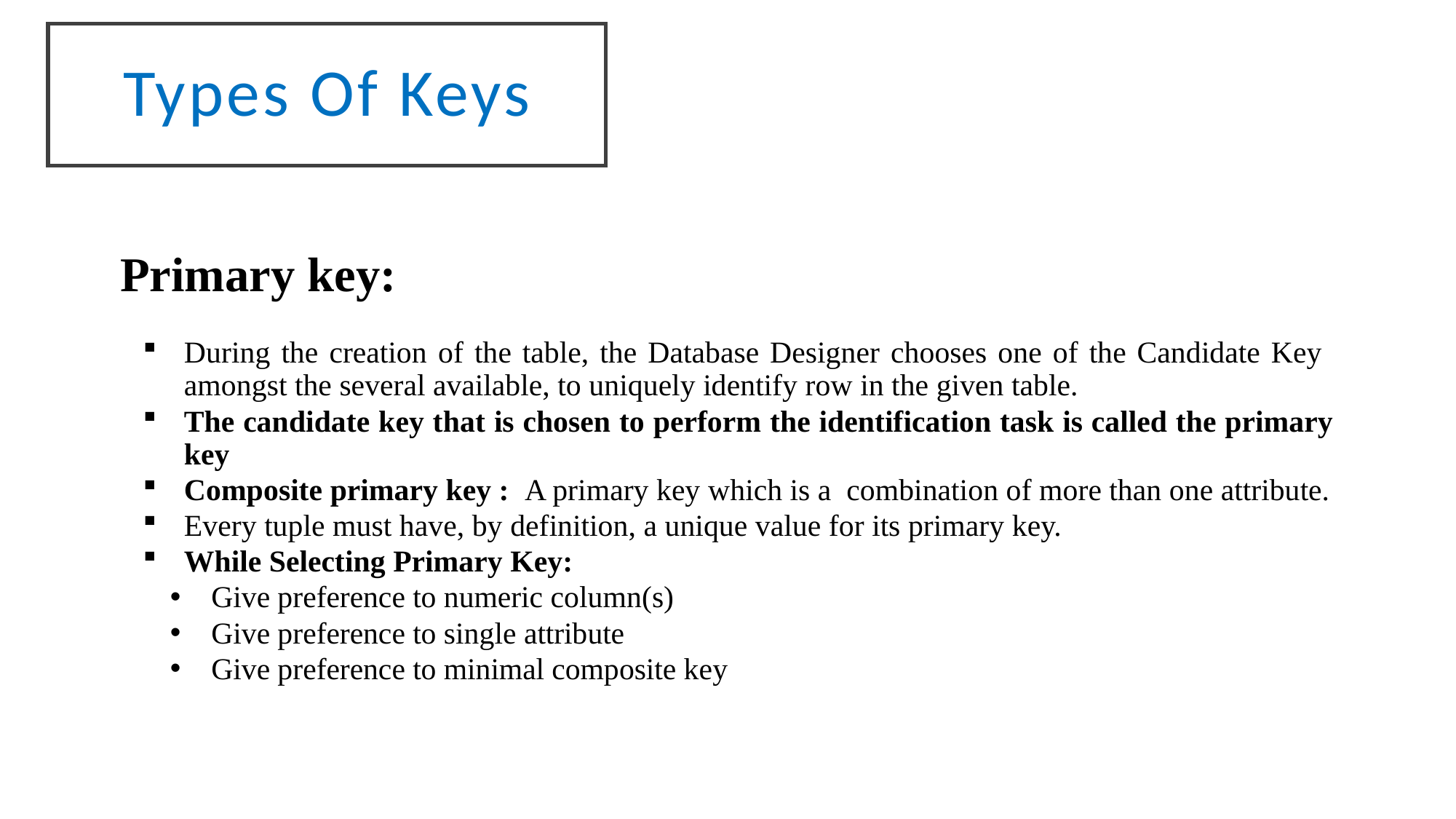

Types Of Keys
Primary key:

During the creation of the table, the Database Designer chooses one of the Candidate Key  amongst the several available, to uniquely identify row in the given table.
The candidate key that is chosen to perform the identification task is called the primary key
Composite primary key :  A primary key which is a  combination of more than one attribute.
Every tuple must have, by definition, a unique value for its primary key.
While Selecting Primary Key:
Give preference to numeric column(s)
Give preference to single attribute
Give preference to minimal composite key